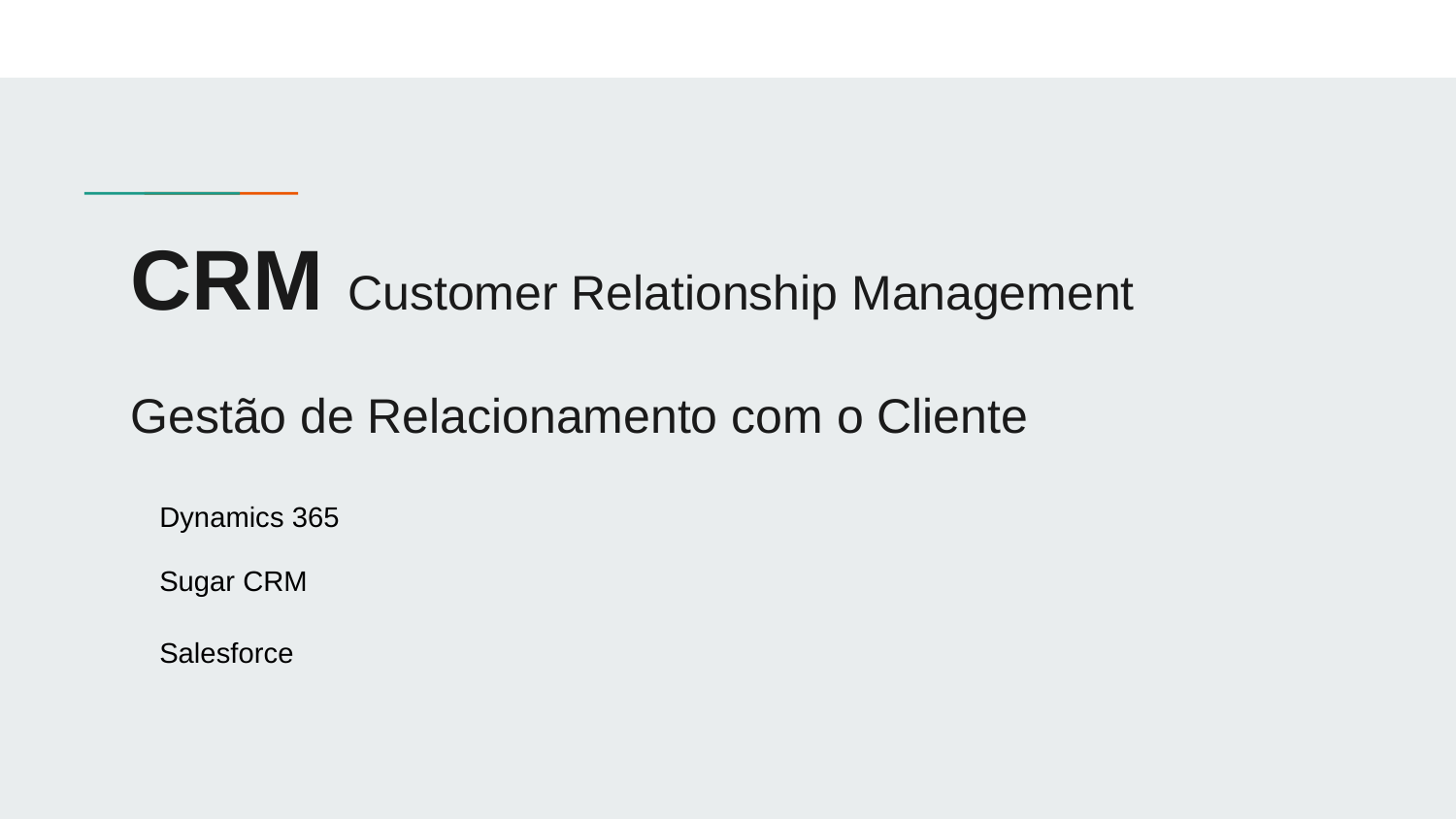

# CRM Customer Relationship Management
Gestão de Relacionamento com o Cliente
Dynamics 365
Sugar CRM
Salesforce